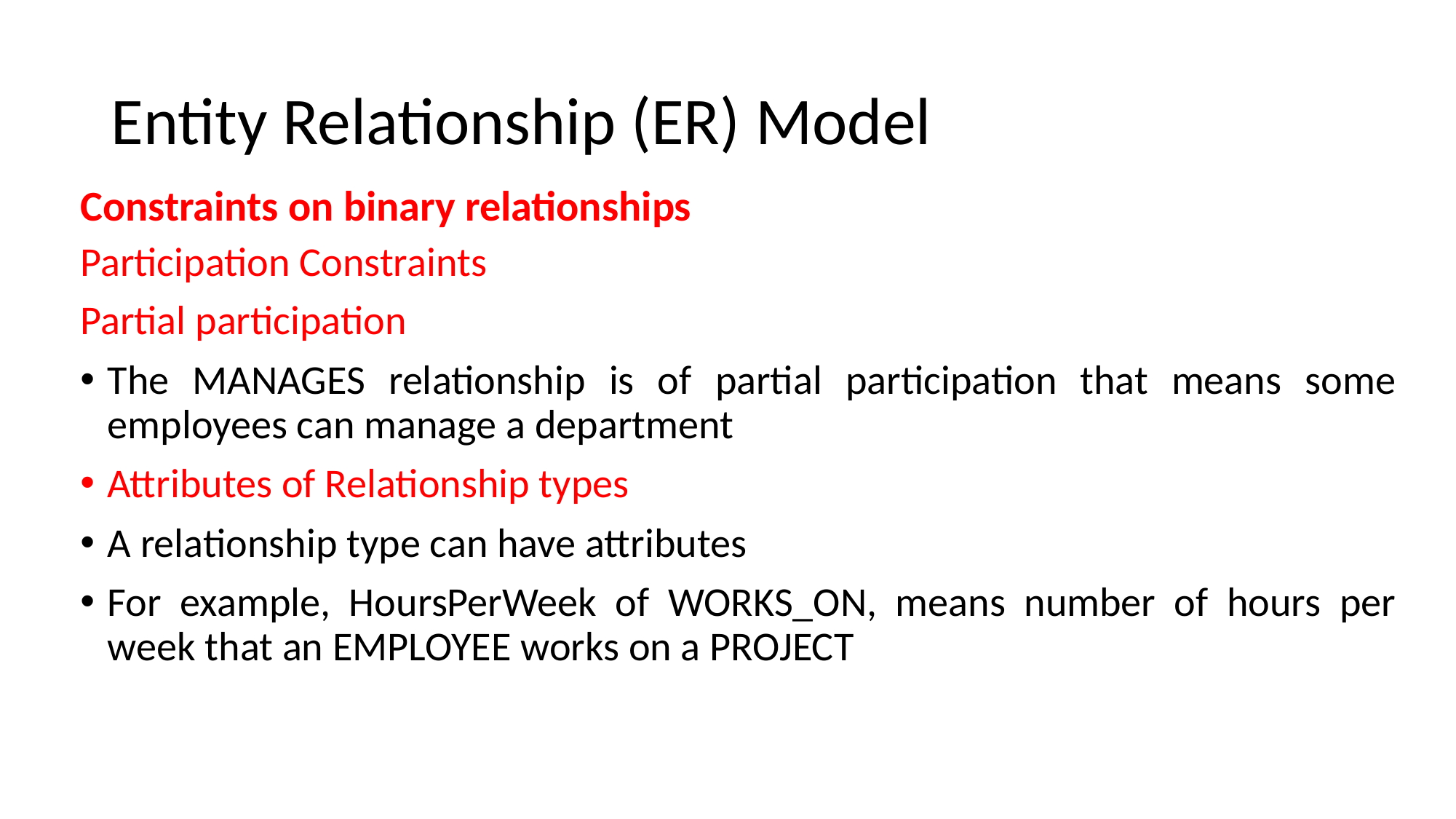

# Entity Relationship (ER) Model
Constraints on binary relationships
Participation Constraints
Partial participation
The MANAGES relationship is of partial participation that means some employees can manage a department
Attributes of Relationship types
A relationship type can have attributes
For example, HoursPerWeek of WORKS_ON, means number of hours per week that an EMPLOYEE works on a PROJECT